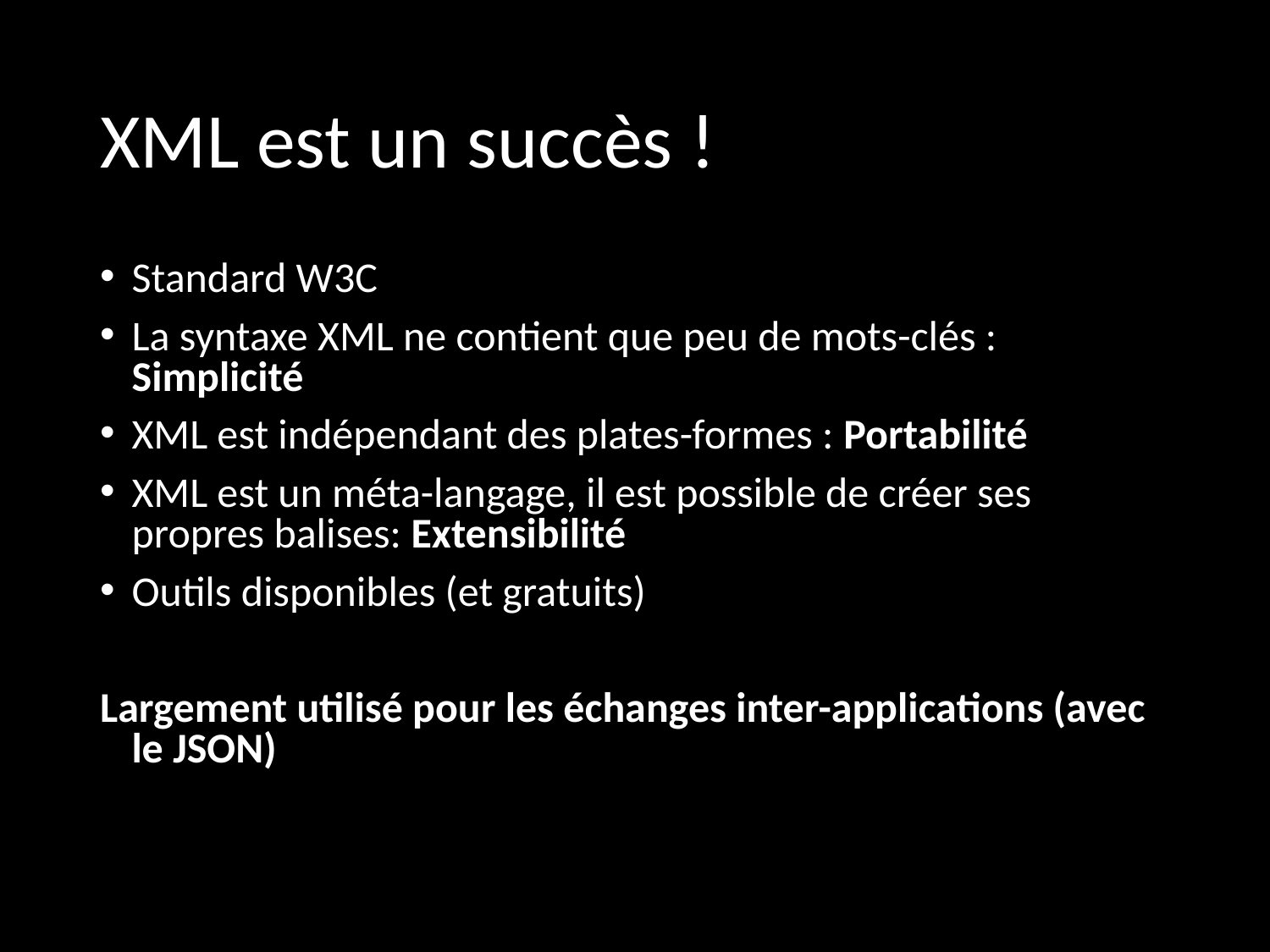

# XML est un succès !
Standard W3C
La syntaxe XML ne contient que peu de mots-clés : Simplicité
XML est indépendant des plates-formes : Portabilité
XML est un méta-langage, il est possible de créer ses propres balises: Extensibilité
Outils disponibles (et gratuits)

Largement utilisé pour les échanges inter-applications (avec le JSON)